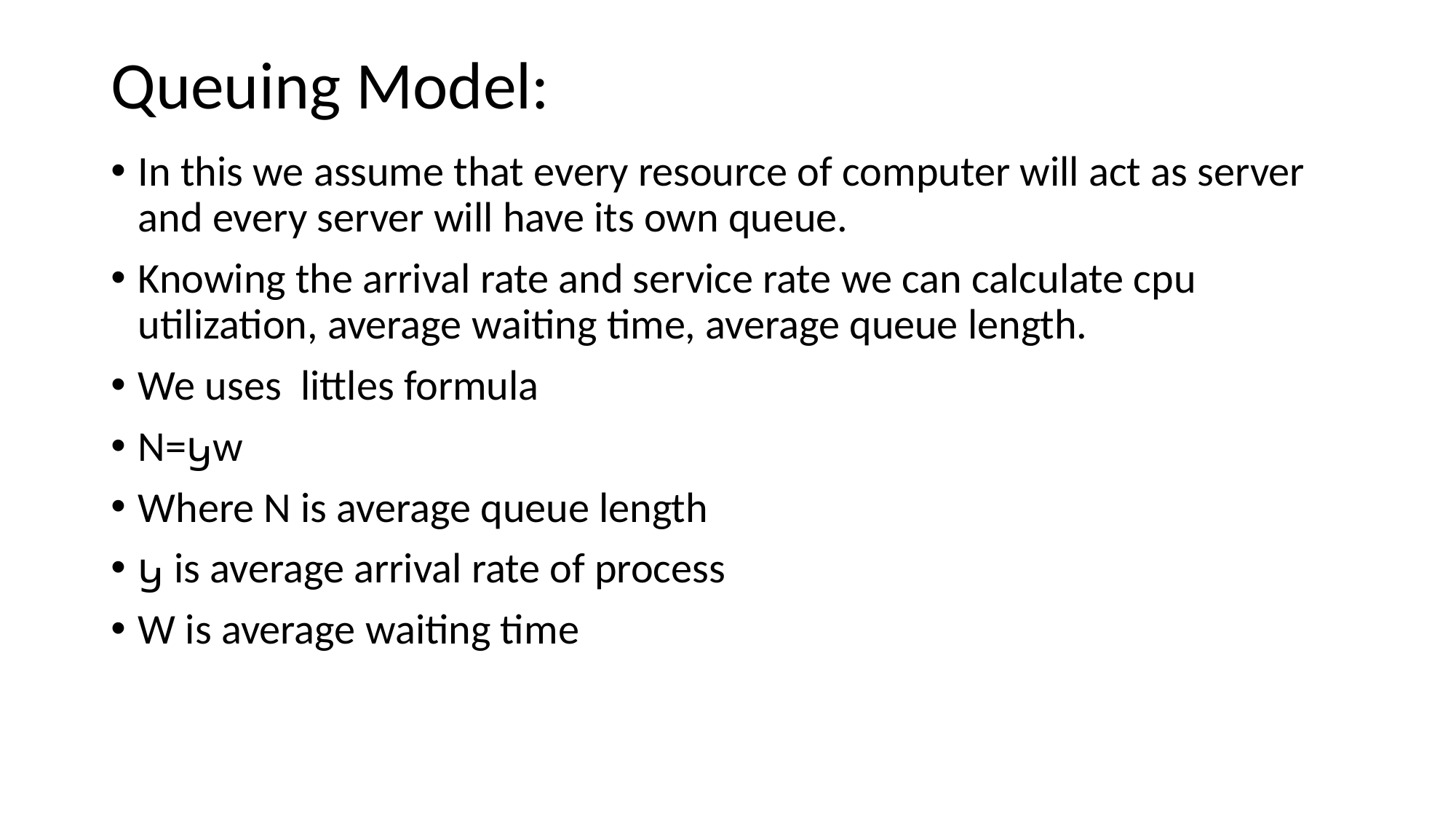

# Queuing Model:
In this we assume that every resource of computer will act as server and every server will have its own queue.
Knowing the arrival rate and service rate we can calculate cpu utilization, average waiting time, average queue length.
We uses  littles formula
N=ꭚw
Where N is average queue length
ꭚ is average arrival rate of process
W is average waiting time